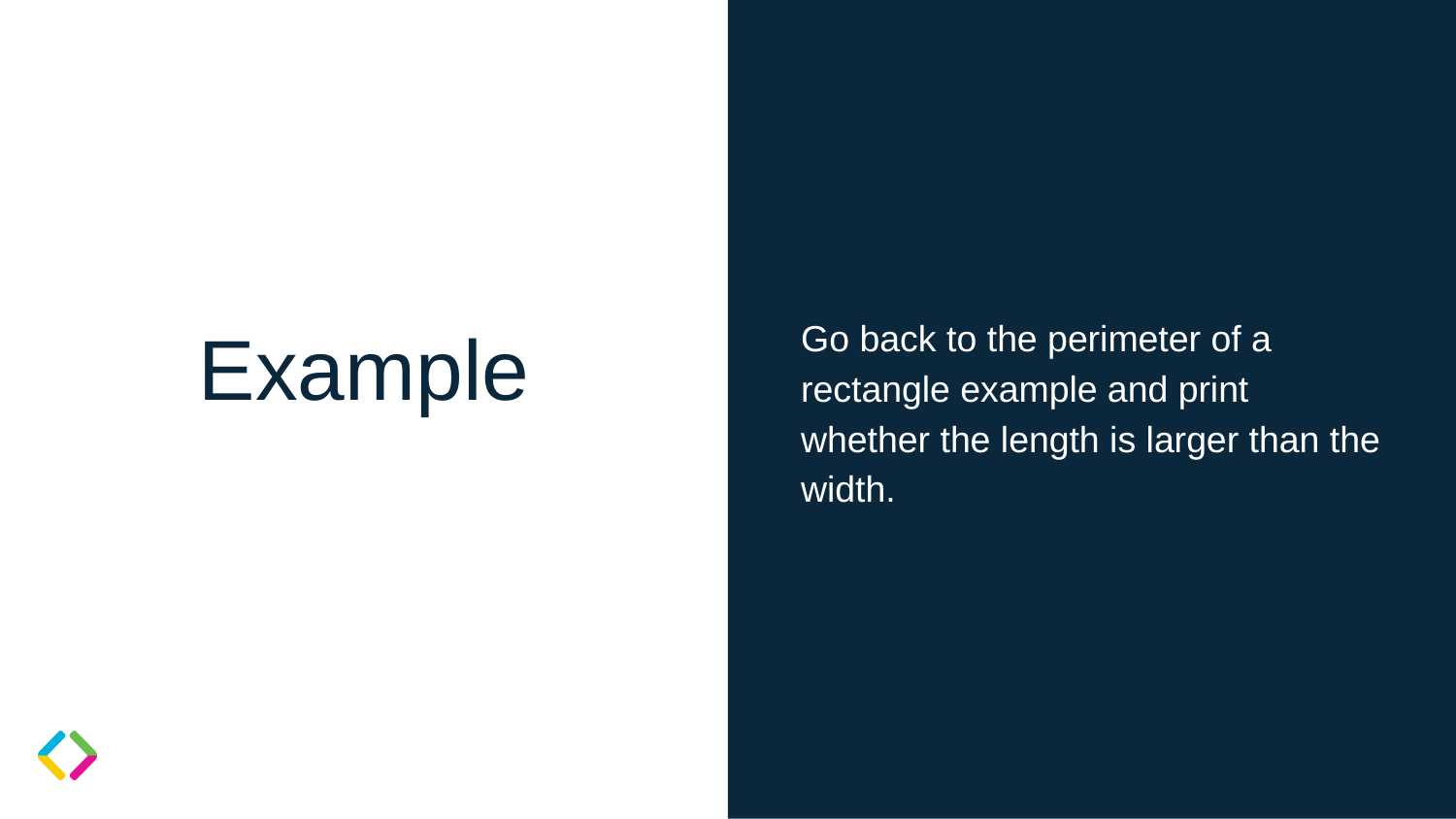

Go back to the perimeter of a rectangle example and print whether the length is larger than the width.
# Example